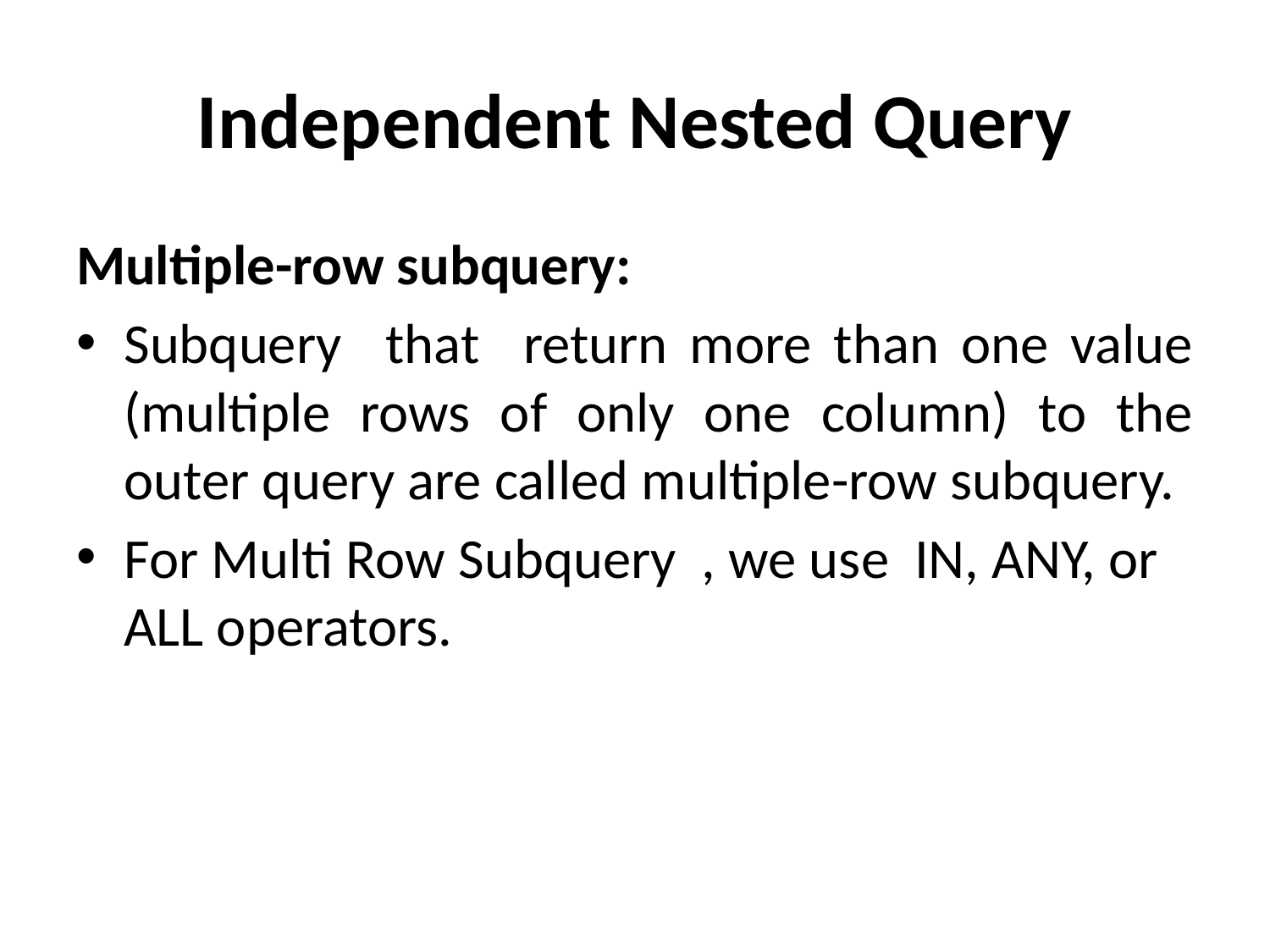

# Independent Nested Query
Multiple-row subquery:
Subquery  that  return more than one value (multiple rows of only one column) to the outer query are called multiple-row subquery.
For Multi Row Subquery  , we use  IN, ANY, or ALL operators.